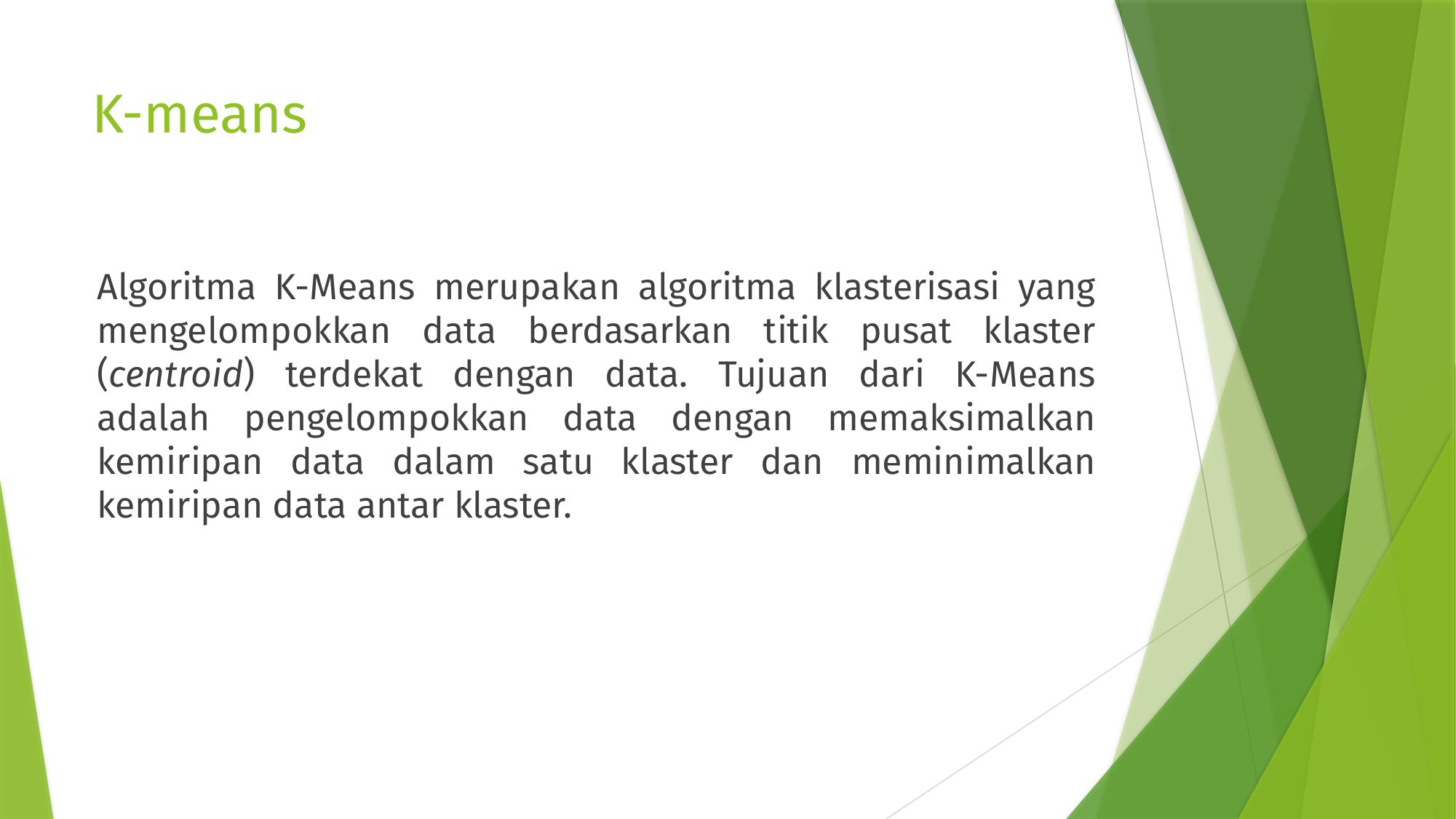

# K-means
Algoritma K-Means merupakan algoritma klasterisasi yang mengelompokkan data berdasarkan titik pusat klaster (centroid) terdekat dengan data. Tujuan dari K-Means adalah pengelompokkan data dengan memaksimalkan kemiripan data dalam satu klaster dan meminimalkan kemiripan data antar klaster.